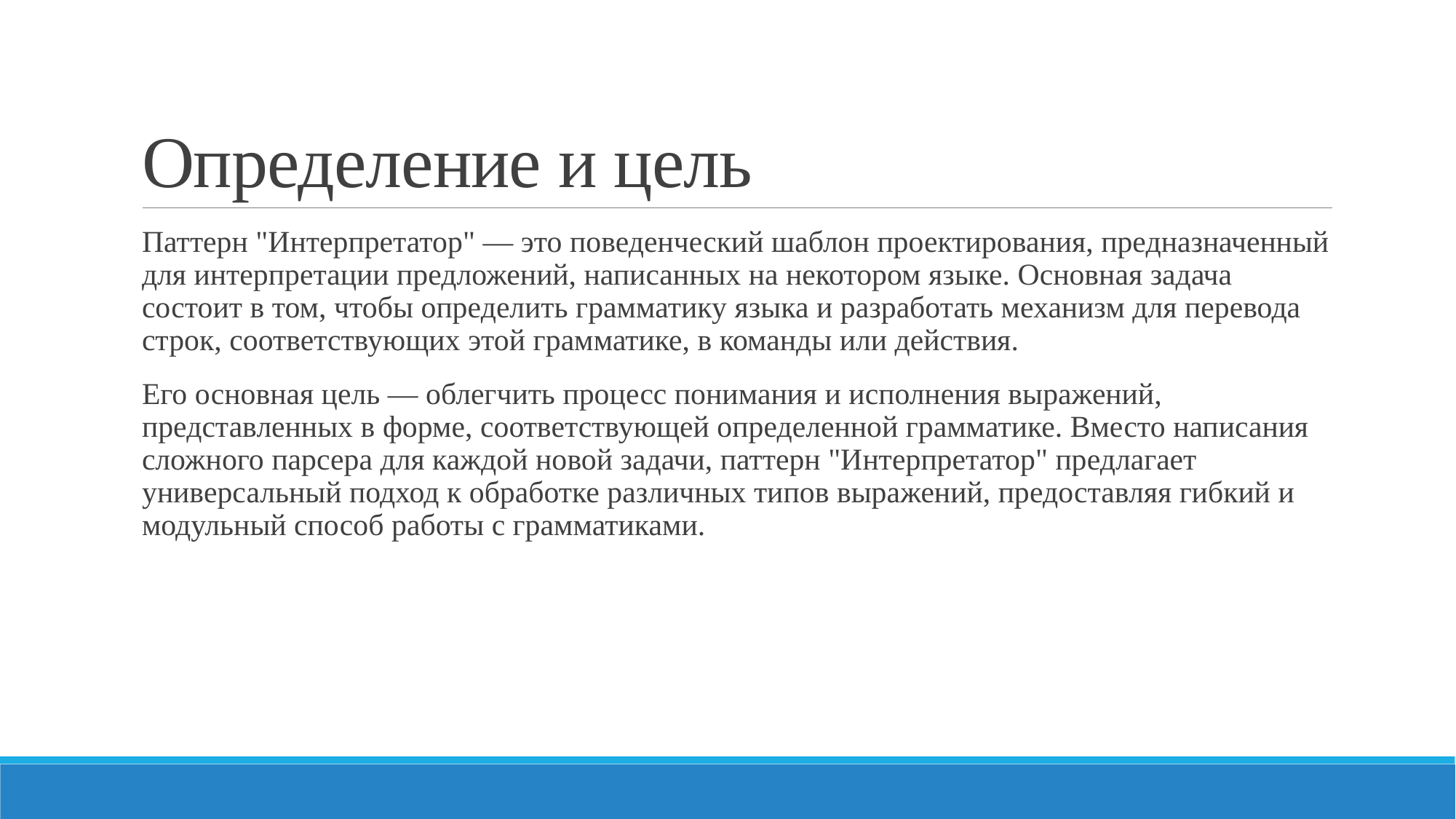

# Определение и цель
Паттерн "Интерпретатор" — это поведенческий шаблон проектирования, предназначенный для интерпретации предложений, написанных на некотором языке. Основная задача состоит в том, чтобы определить грамматику языка и разработать механизм для перевода строк, соответствующих этой грамматике, в команды или действия.
Его основная цель — облегчить процесс понимания и исполнения выражений, представленных в форме, соответствующей определенной грамматике. Вместо написания сложного парсера для каждой новой задачи, паттерн "Интерпретатор" предлагает универсальный подход к обработке различных типов выражений, предоставляя гибкий и модульный способ работы с грамматиками.